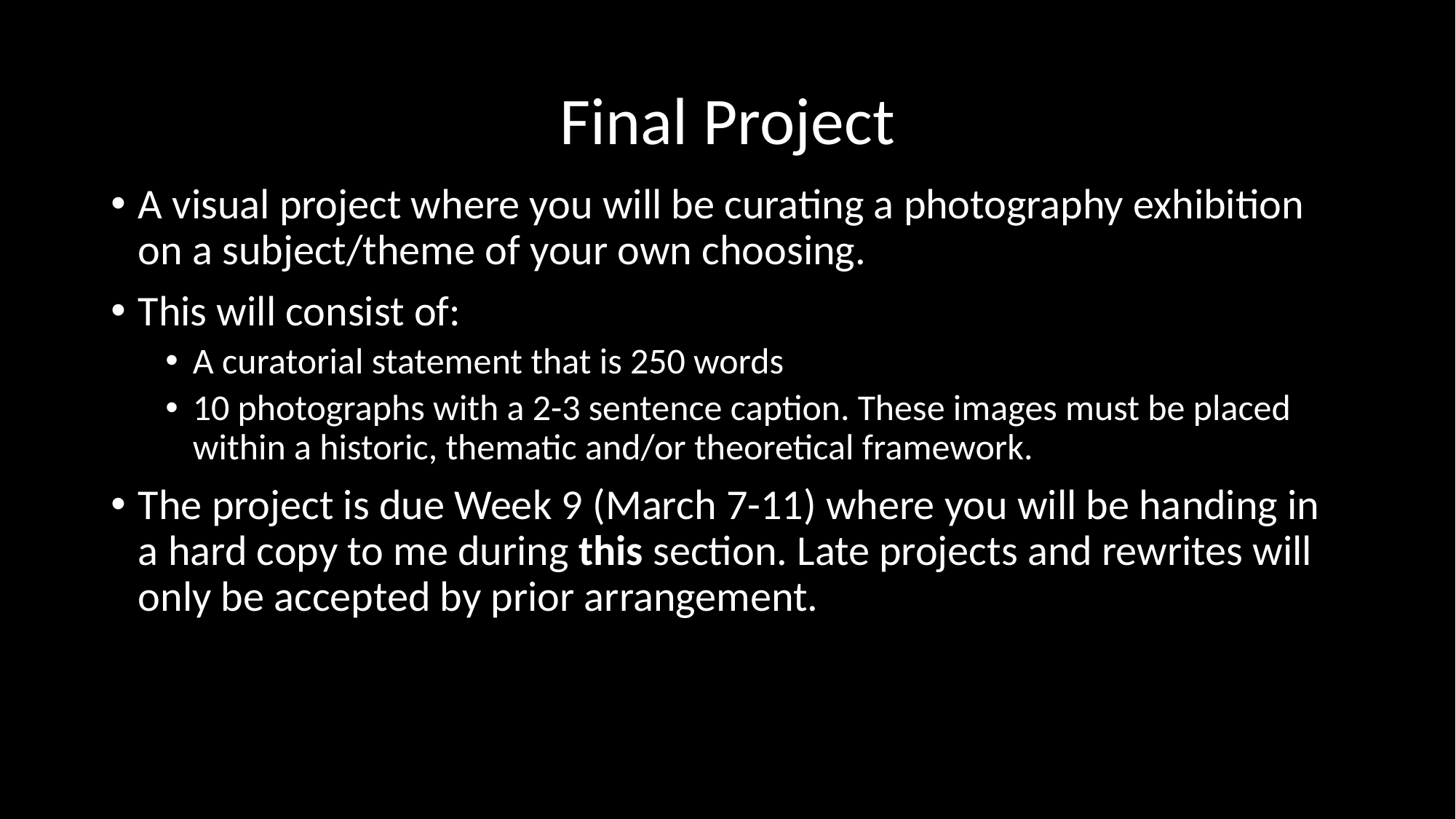

# Final Project
A visual project where you will be curating a photography exhibition on a subject/theme of your own choosing.
This will consist of:
A curatorial statement that is 250 words
10 photographs with a 2-3 sentence caption. These images must be placed within a historic, thematic and/or theoretical framework.
The project is due Week 9 (March 7-11) where you will be handing in a hard copy to me during this section. Late projects and rewrites will only be accepted by prior arrangement.